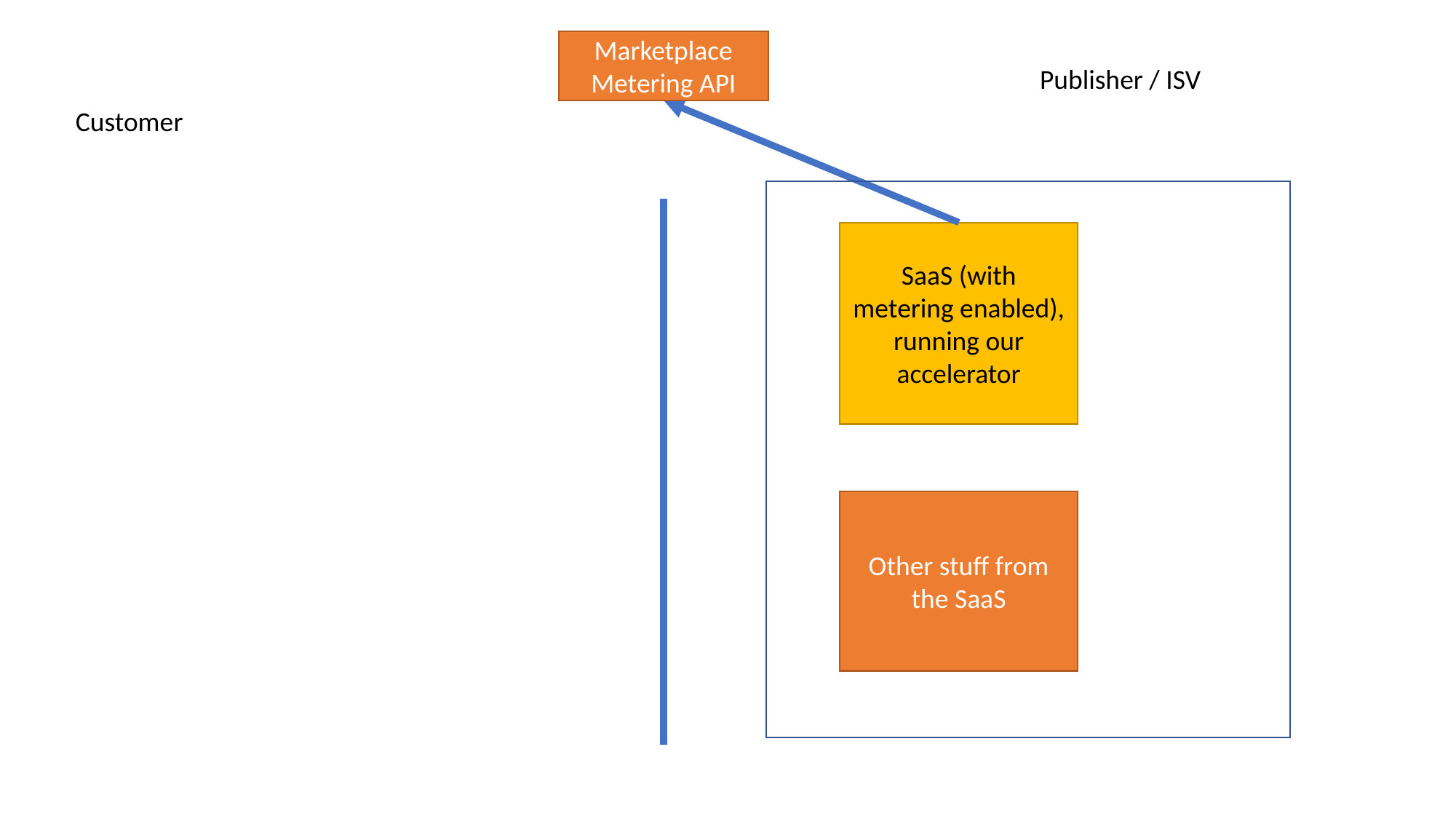

Marketplace Metering API
Publisher / ISV
Customer

SaaS (with metering enabled), running our accelerator
Other stuff from the SaaS